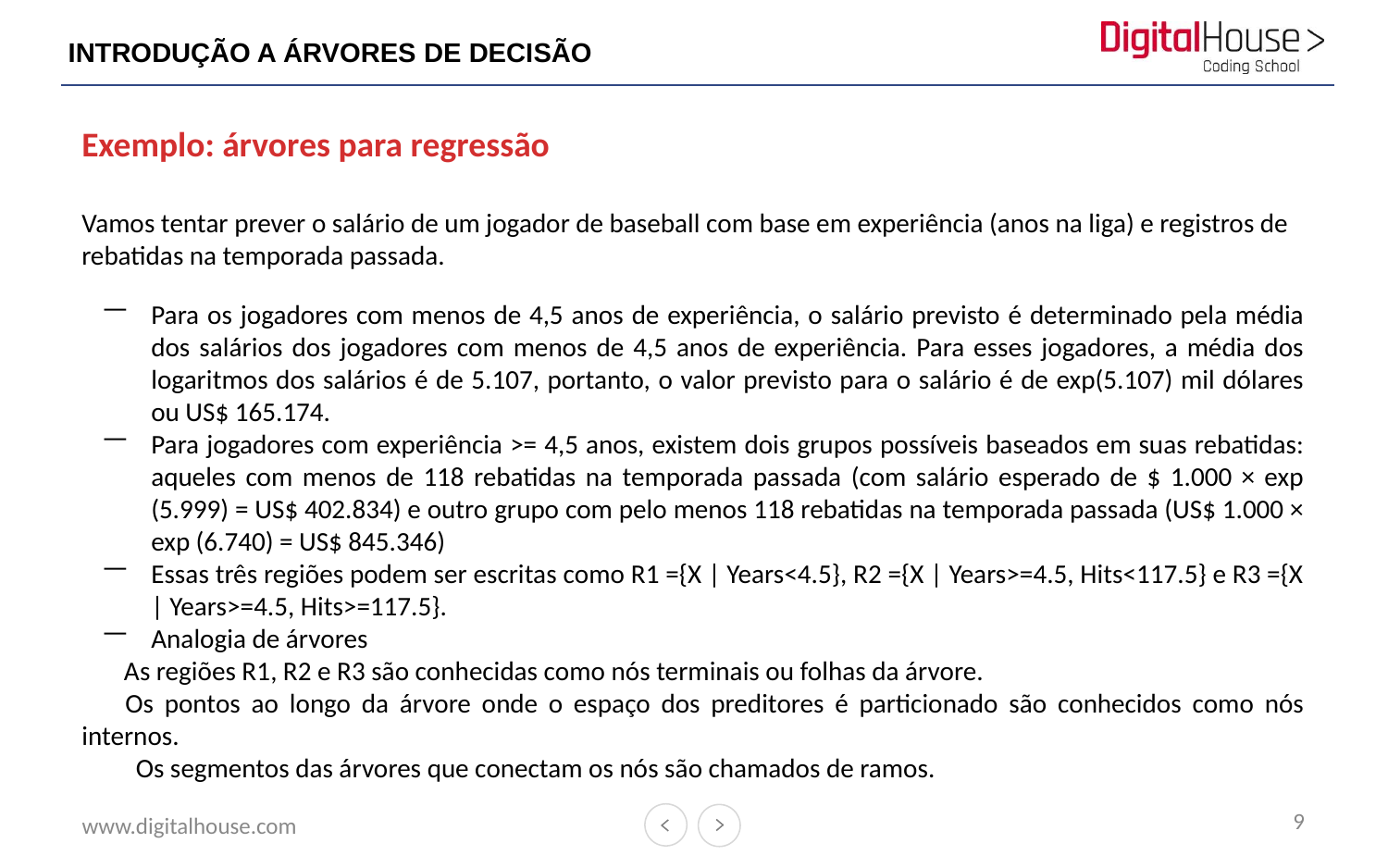

# INTRODUÇÃO A ÁRVORES DE DECISÃO
Exemplo: árvores para regressão
Vamos tentar prever o salário de um jogador de baseball com base em experiência (anos na liga) e registros de rebatidas na temporada passada.
Para os jogadores com menos de 4,5 anos de experiência, o salário previsto é determinado pela média dos salários dos jogadores com menos de 4,5 anos de experiência. Para esses jogadores, a média dos logaritmos dos salários é de 5.107, portanto, o valor previsto para o salário é de exp(5.107) mil dólares ou US$ 165.174.
Para jogadores com experiência >= 4,5 anos, existem dois grupos possíveis baseados em suas rebatidas: aqueles com menos de 118 rebatidas na temporada passada (com salário esperado de $ 1.000 × exp (5.999) = US$ 402.834) e outro grupo com pelo menos 118 rebatidas na temporada passada (US$ 1.000 × exp (6.740) = US$ 845.346)
Essas três regiões podem ser escritas como R1 ={X | Years<4.5}, R2 ={X | Years>=4.5, Hits<117.5} e R3 ={X | Years>=4.5, Hits>=117.5}.
Analogia de árvores
       As regiões R1, R2 e R3 são conhecidas como nós terminais ou folhas da árvore.
    Os pontos ao longo da árvore onde o espaço dos preditores é particionado são conhecidos como nós internos.
         Os segmentos das árvores que conectam os nós são chamados de ramos.
9